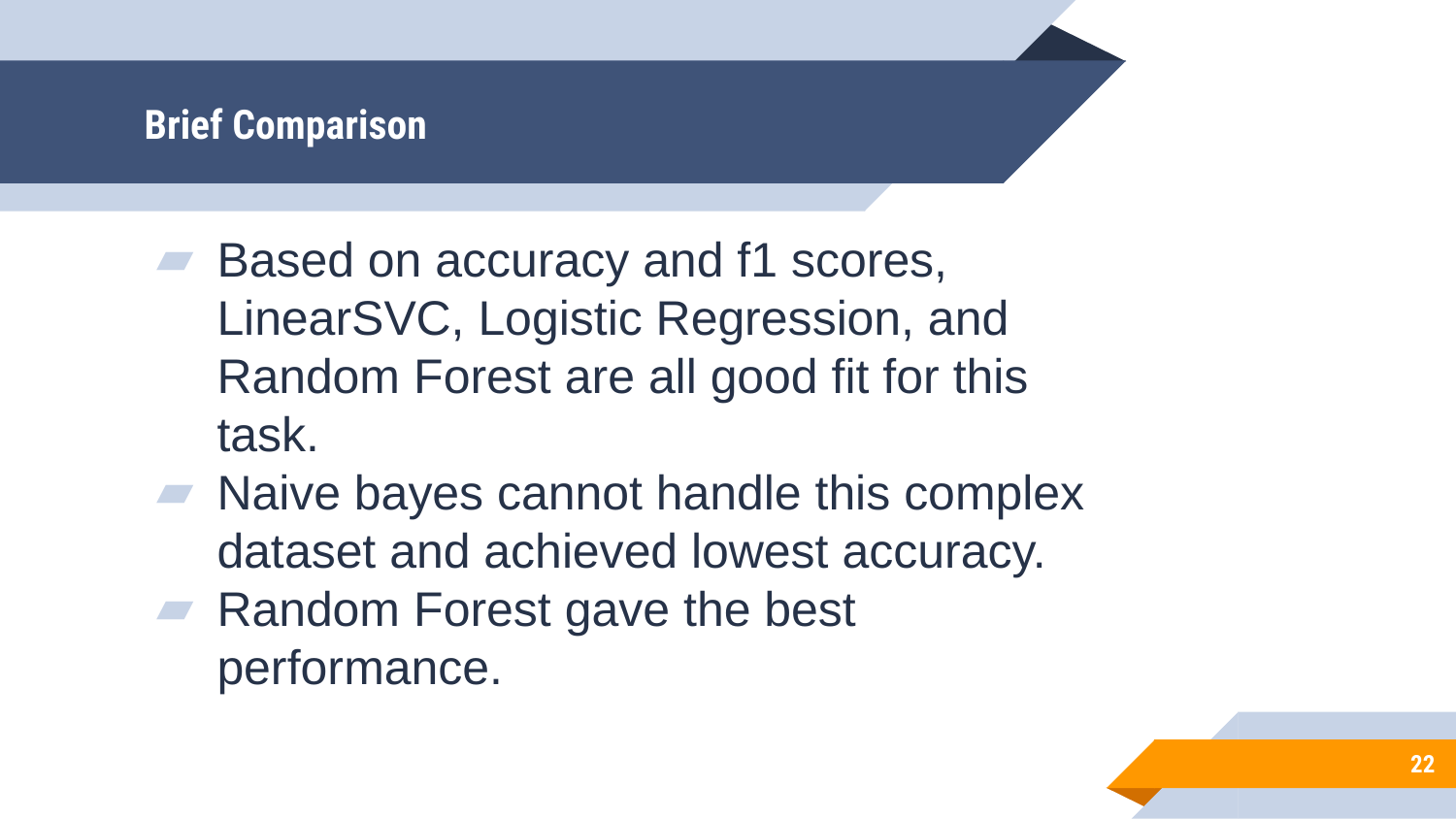

# Brief Comparison
Based on accuracy and f1 scores, LinearSVC, Logistic Regression, and Random Forest are all good fit for this task.
Naive bayes cannot handle this complex dataset and achieved lowest accuracy.
Random Forest gave the best performance.
22